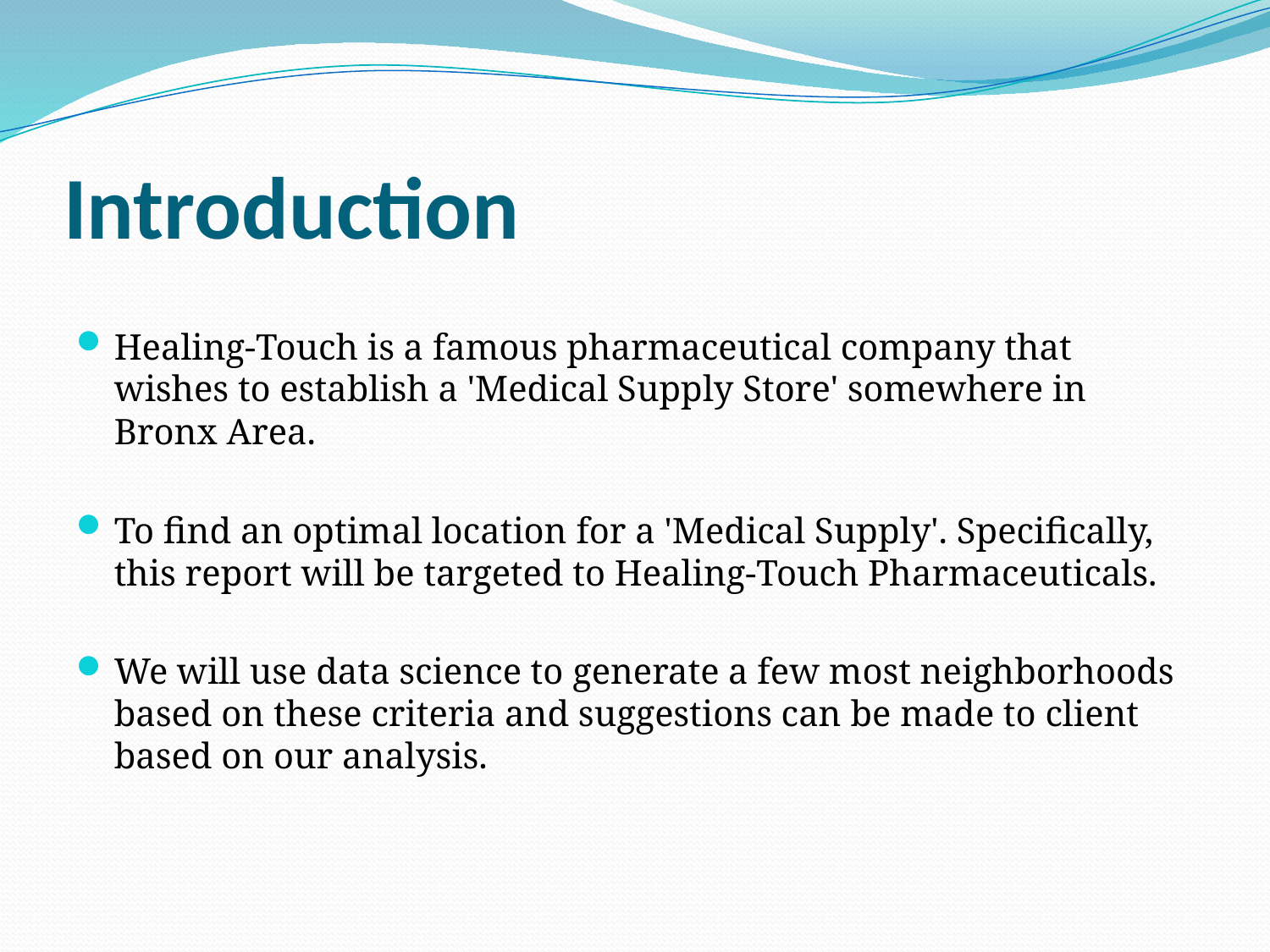

# Introduction

Healing-Touch is a famous pharmaceutical company that wishes to establish a 'Medical Supply Store' somewhere in Bronx Area.

To find an optimal location for a 'Medical Supply'. Specifically, this report will be targeted to Healing-Touch Pharmaceuticals.

We will use data science to generate a few most neighborhoods based on these criteria and suggestions can be made to client based on our analysis.